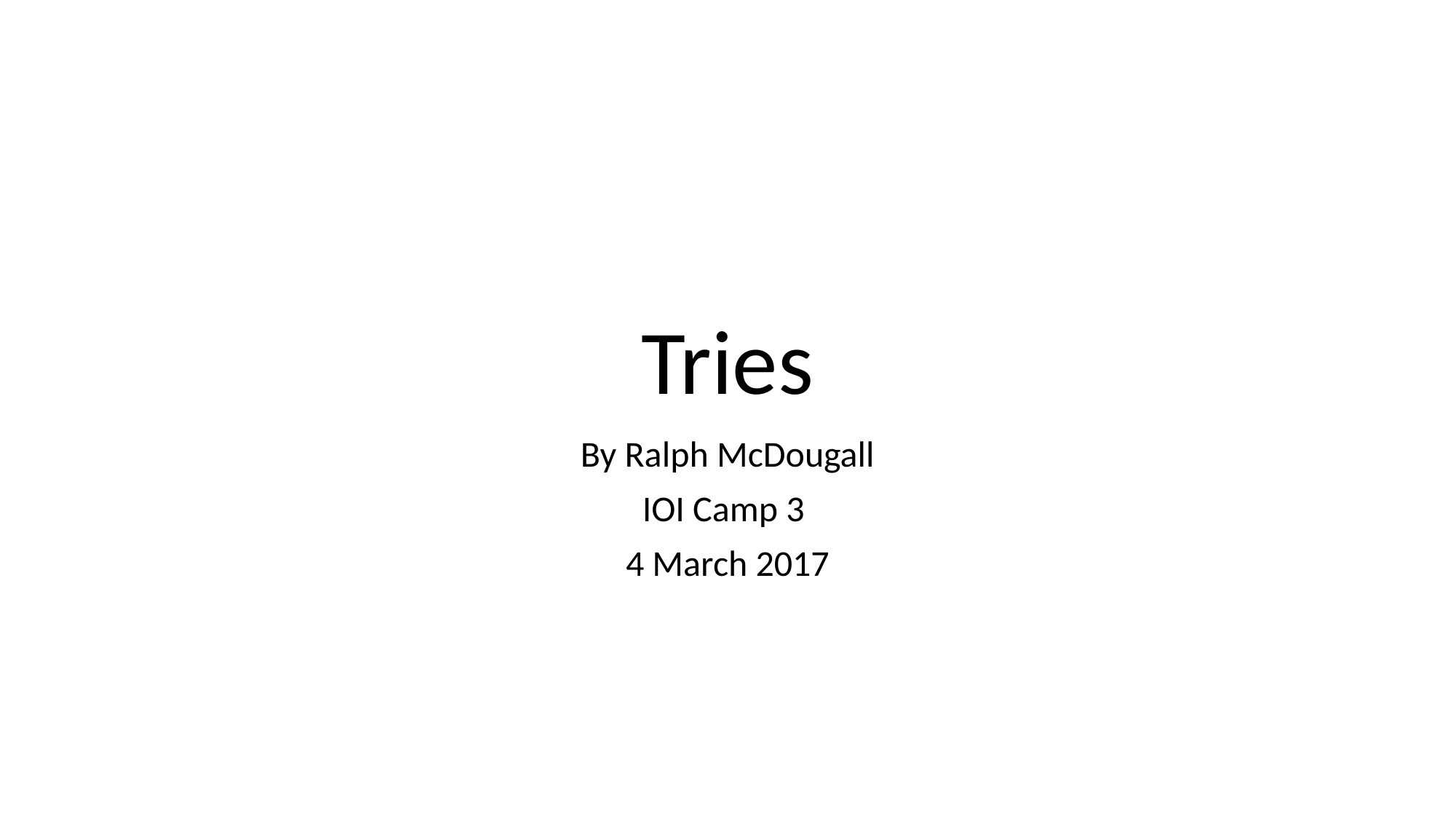

# Tries
By Ralph McDougall
IOI Camp 3
4 March 2017